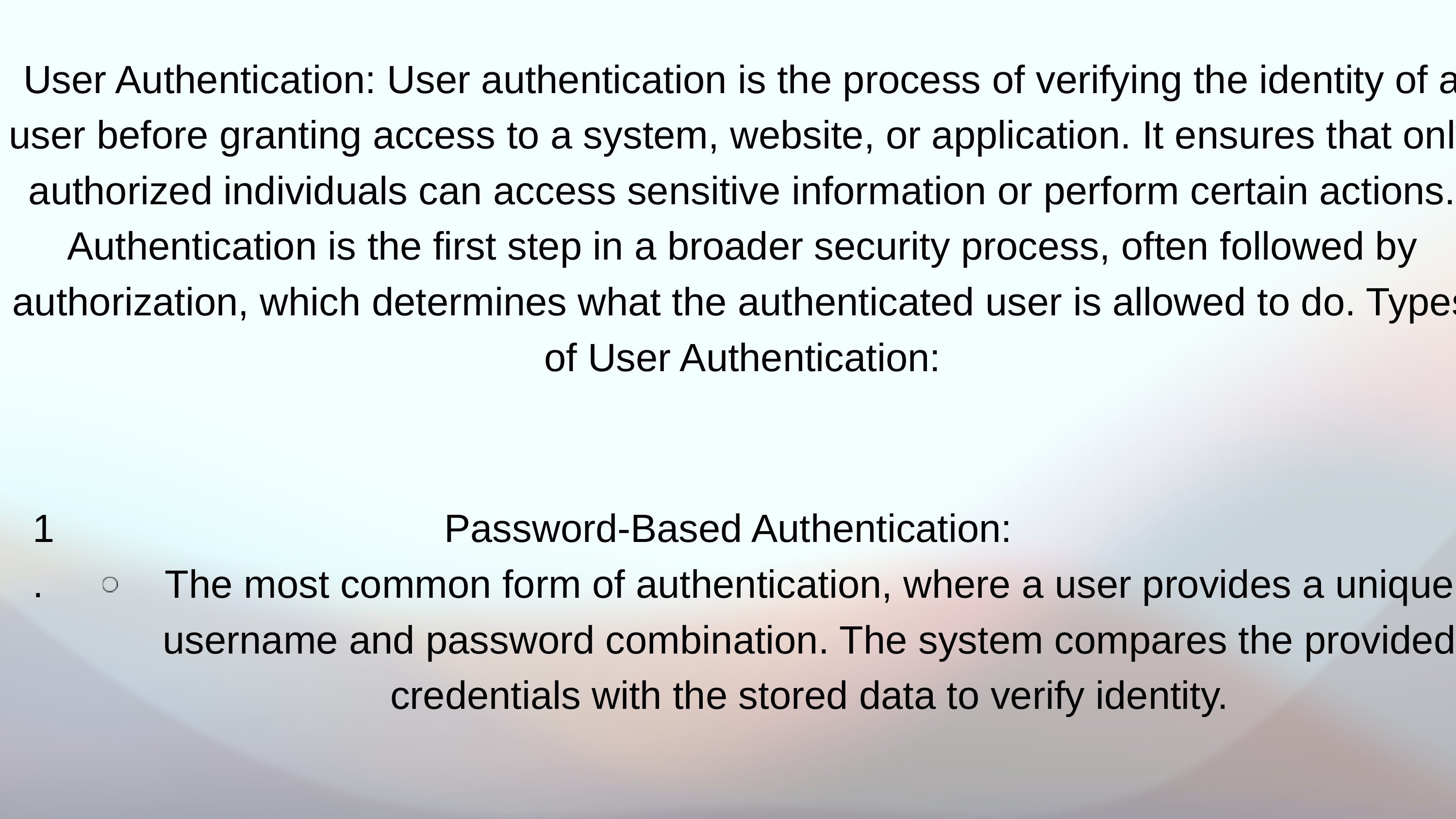

User Authentication: User authentication is the process of verifying the identity of a user before granting access to a system, website, or application. It ensures that only authorized individuals can access sensitive information or perform certain actions. Authentication is the first step in a broader security process, often followed by authorization, which determines what the authenticated user is allowed to do. Types of User Authentication:
1.
Password-Based Authentication:
The most common form of authentication, where a user provides a unique username and password combination. The system compares the provided credentials with the stored data to verify identity.